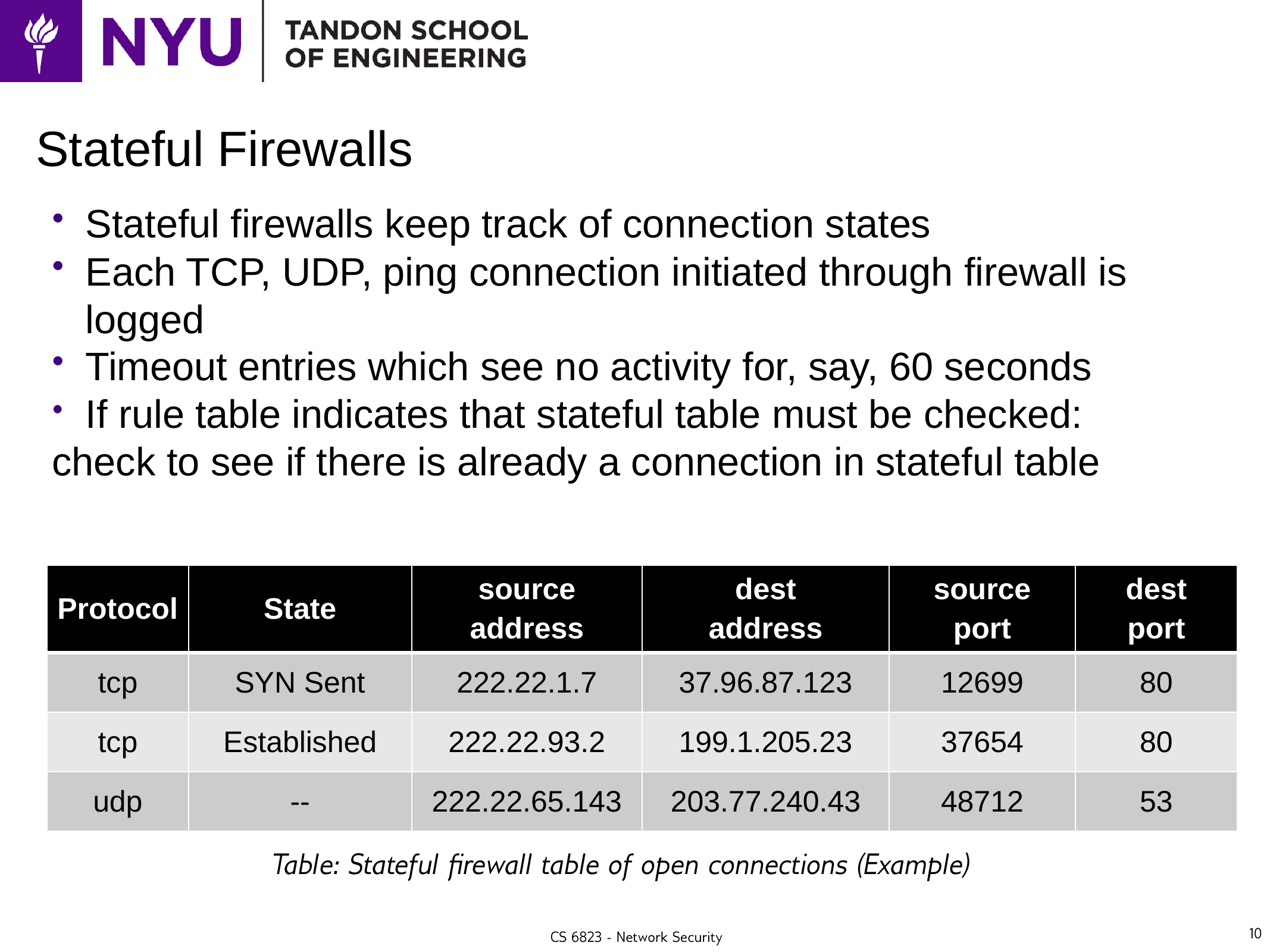

# Stateful Firewalls
Stateful firewalls keep track of connection states
Each TCP, UDP, ping connection initiated through firewall is logged
Timeout entries which see no activity for, say, 60 seconds
If rule table indicates that stateful table must be checked:
check to see if there is already a connection in stateful table
| Protocol | State | source address | dest address | source port | dest port |
| --- | --- | --- | --- | --- | --- |
| tcp | SYN Sent | 222.22.1.7 | 37.96.87.123 | 12699 | 80 |
| tcp | Established | 222.22.93.2 | 199.1.205.23 | 37654 | 80 |
| udp | -- | 222.22.65.143 | 203.77.240.43 | 48712 | 53 |
Table: Stateful firewall table of open connections (Example)
10
CS 6823 - Network Security